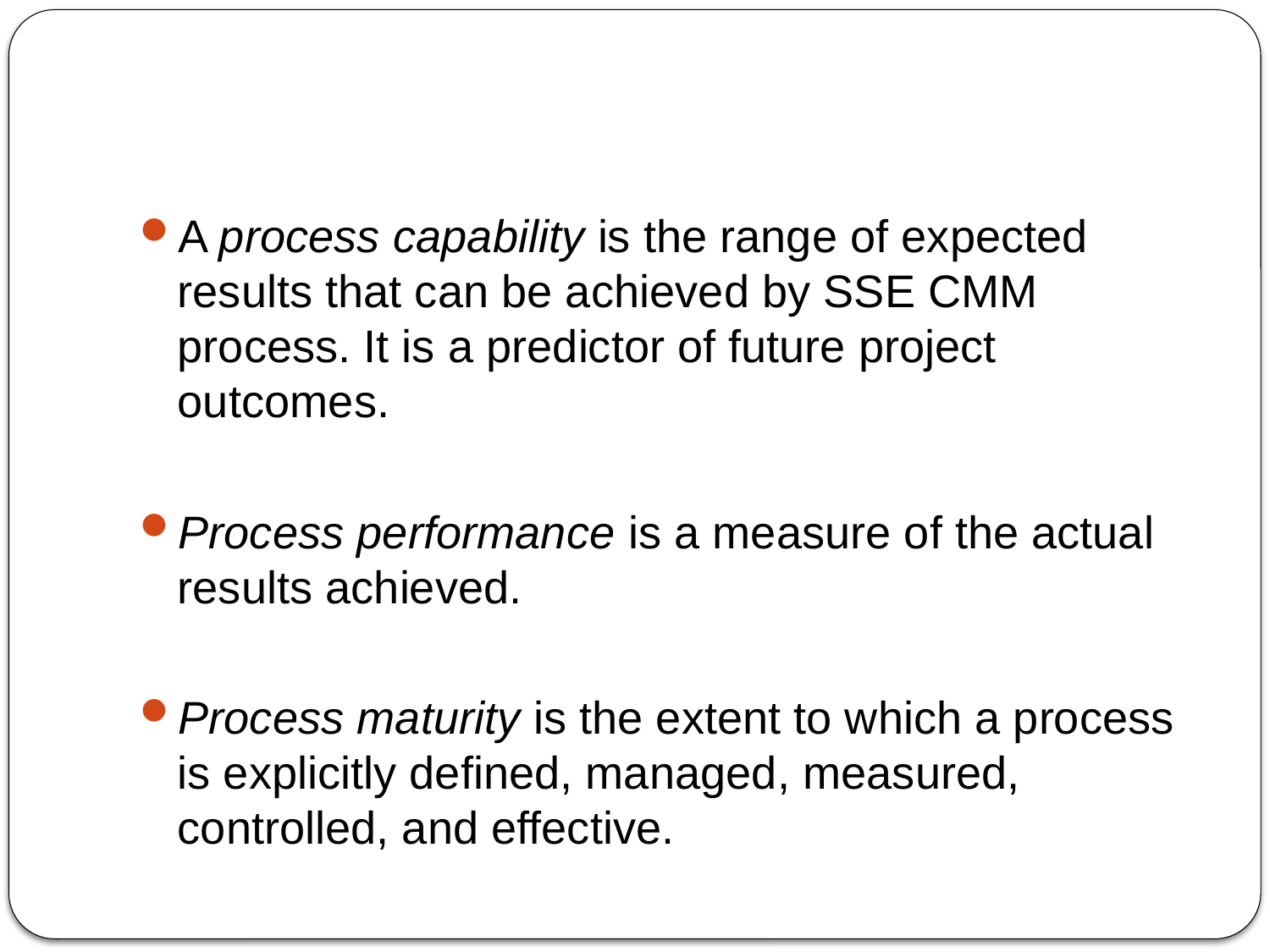

#
A process capability is the range of expected results that can be achieved by SSE CMM process. It is a predictor of future project outcomes.

Process performance is a measure of the actual results achieved.

Process maturity is the extent to which a process is explicitly defined, managed, measured, controlled, and effective.